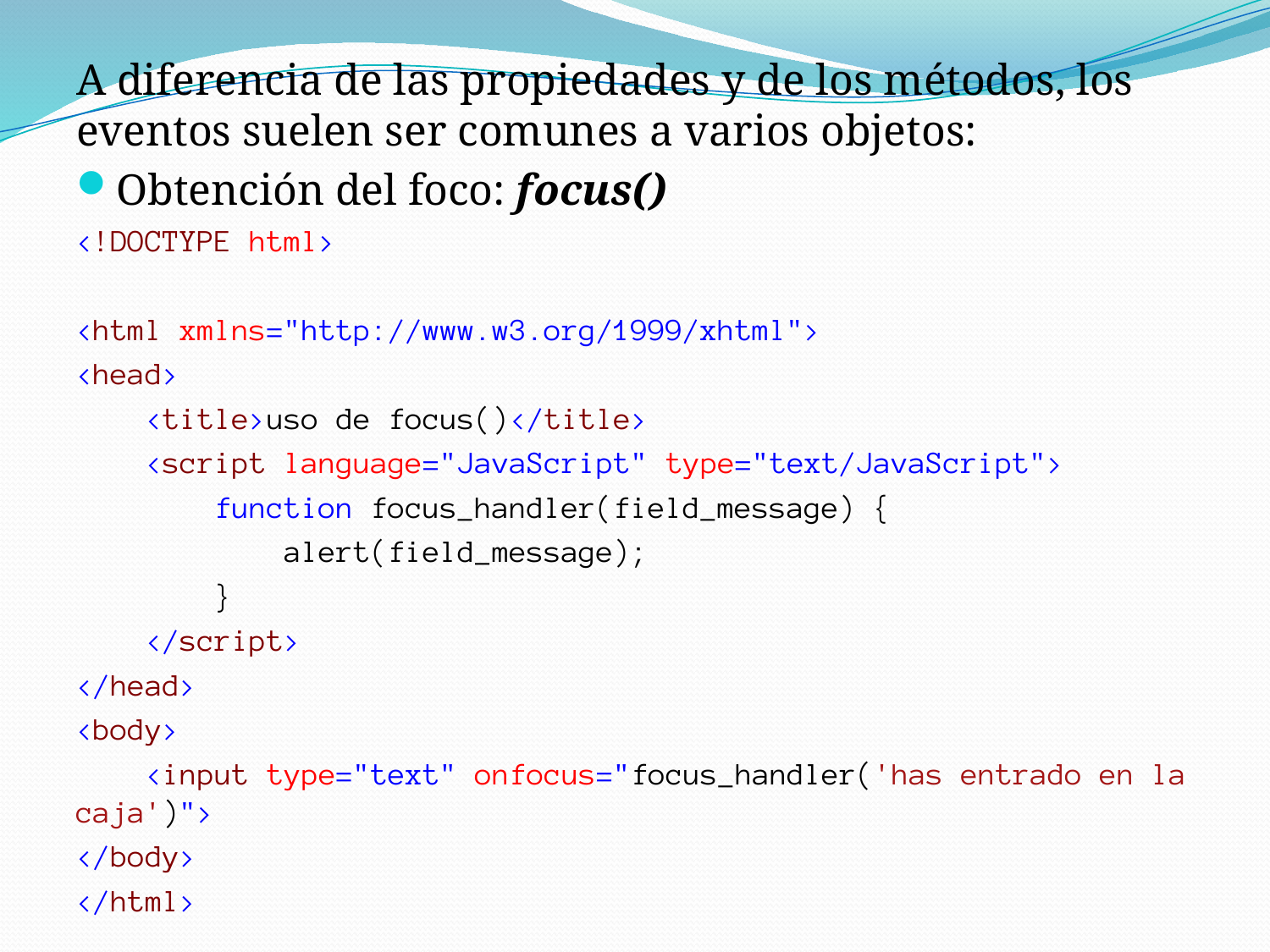

A diferencia de las propiedades y de los métodos, los eventos suelen ser comunes a varios objetos:
Obtención del foco: focus()
<!DOCTYPE html>

<html xmlns="http://www.w3.org/1999/xhtml">
<head>
    <title>uso de focus()</title>
    <script language="JavaScript" type="text/JavaScript">
        function focus_handler(field_message) {
            alert(field_message);
        }
    </script>
</head>
<body>
    <input type="text" onfocus="focus_handler('has entrado en la caja')">
</body>
</html>